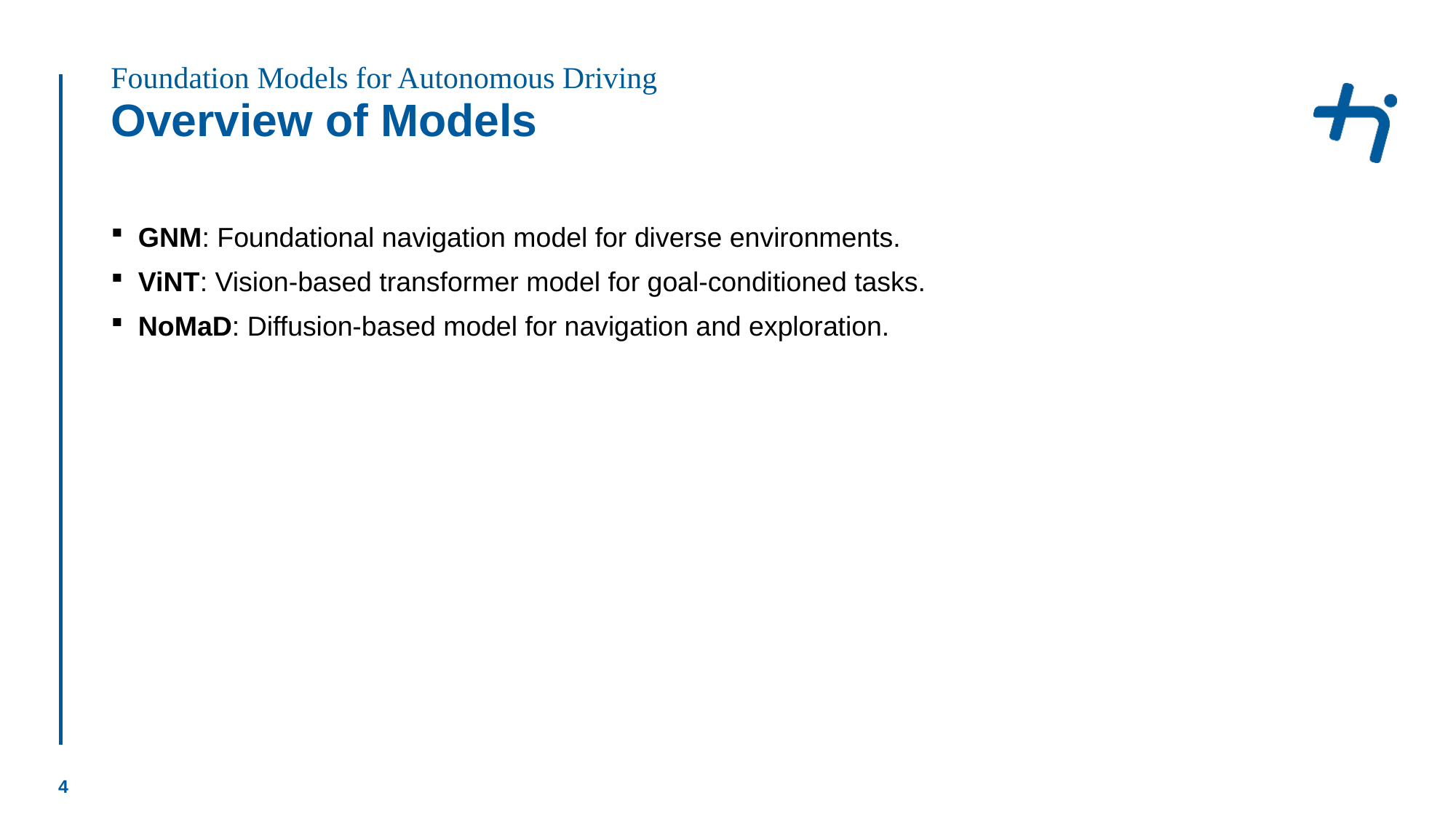

Foundation Models for Autonomous Driving
# Overview of Models
GNM: Foundational navigation model for diverse environments.
ViNT: Vision-based transformer model for goal-conditioned tasks.
NoMaD: Diffusion-based model for navigation and exploration.
4